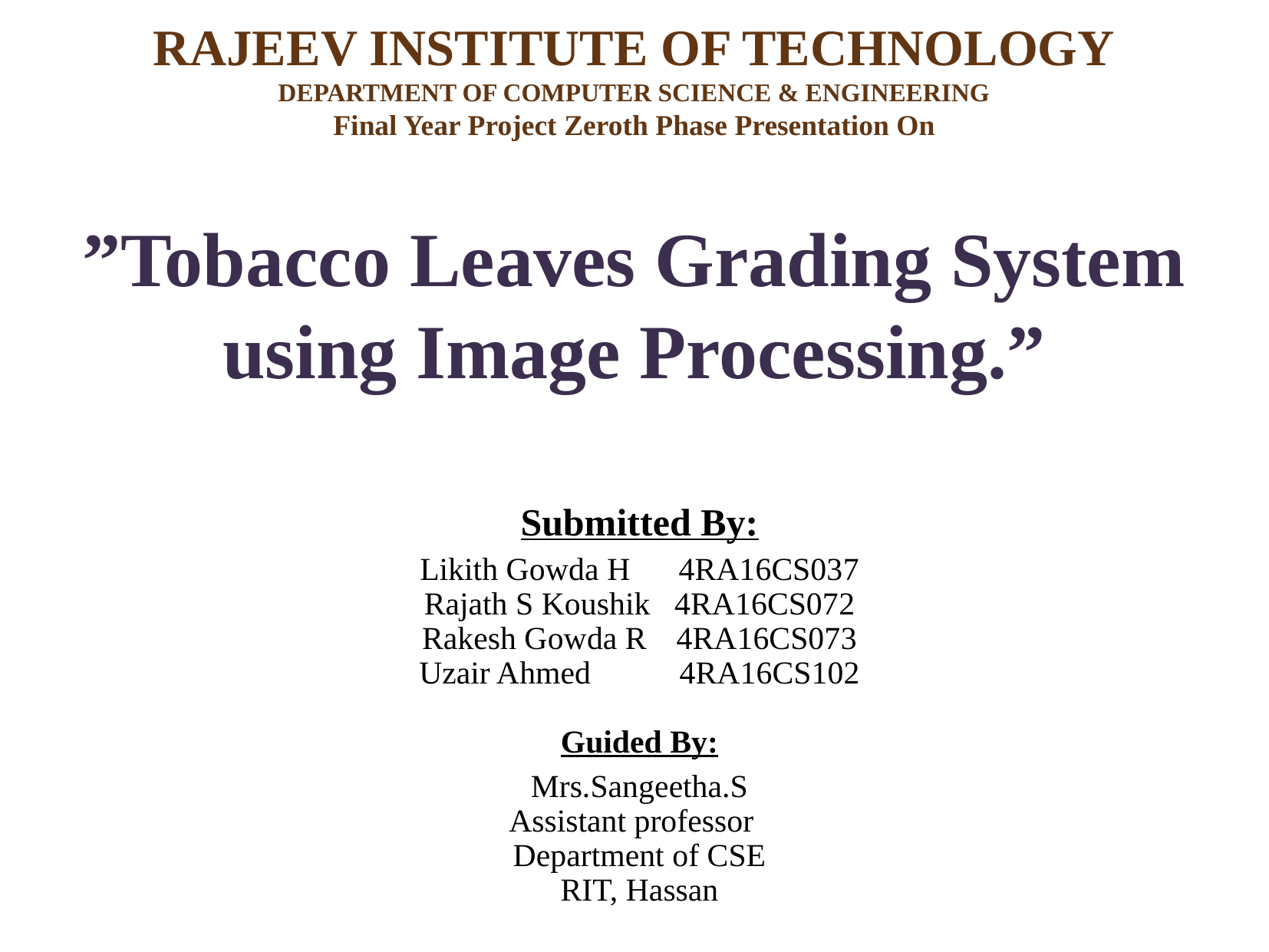

Rajeev Institute of Technology
Department of Computer Science & Engineering
Final Year Project Zeroth Phase Presentation On

”Tobacco Leaves Grading System using Image Processing.”
Submitted By:
Likith Gowda H      4RA16CS037
Rajath S Koushik   4RA16CS072
Rakesh Gowda R	   4RA16CS073
Uzair Ahmed           4RA16CS102

Guided By:
Mrs.Sangeetha.S
Assistant professor
Department of CSE
RIT, Hassan